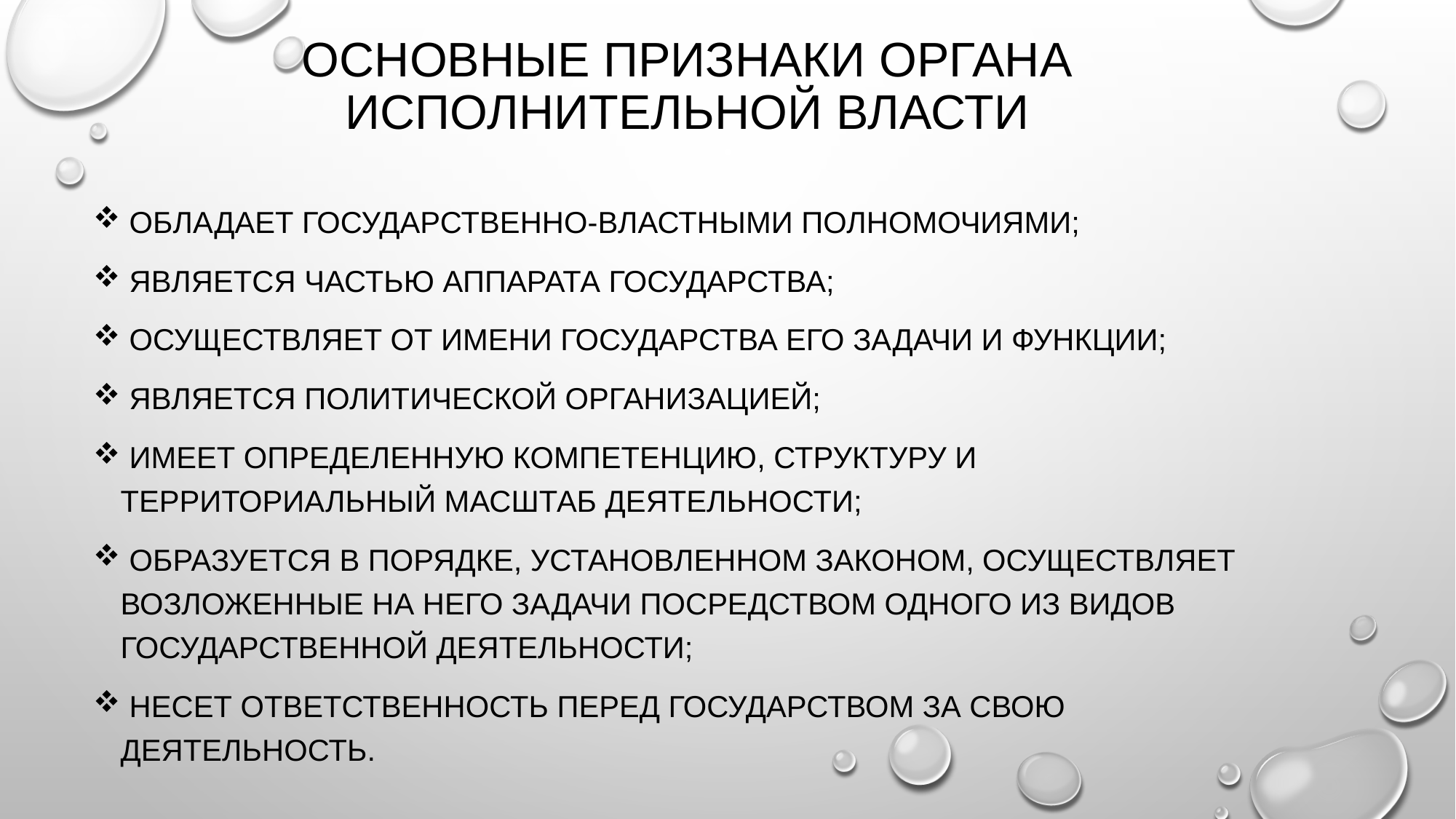

# Основные признаки органа исполнительной власти
 обладает государственно-властными полномочиями;
 является частью аппарата государства;
 осуществляет от имени государства его задачи и функции;
 является политической организацией;
 имеет определенную компетенцию, структуру и территориальный масштаб деятельности;
 образуется в порядке, установленном законом, осуществляет возложенные на него задачи посредством одного из видов государственной деятельности;
 несет ответственность перед государством за свою деятельность.